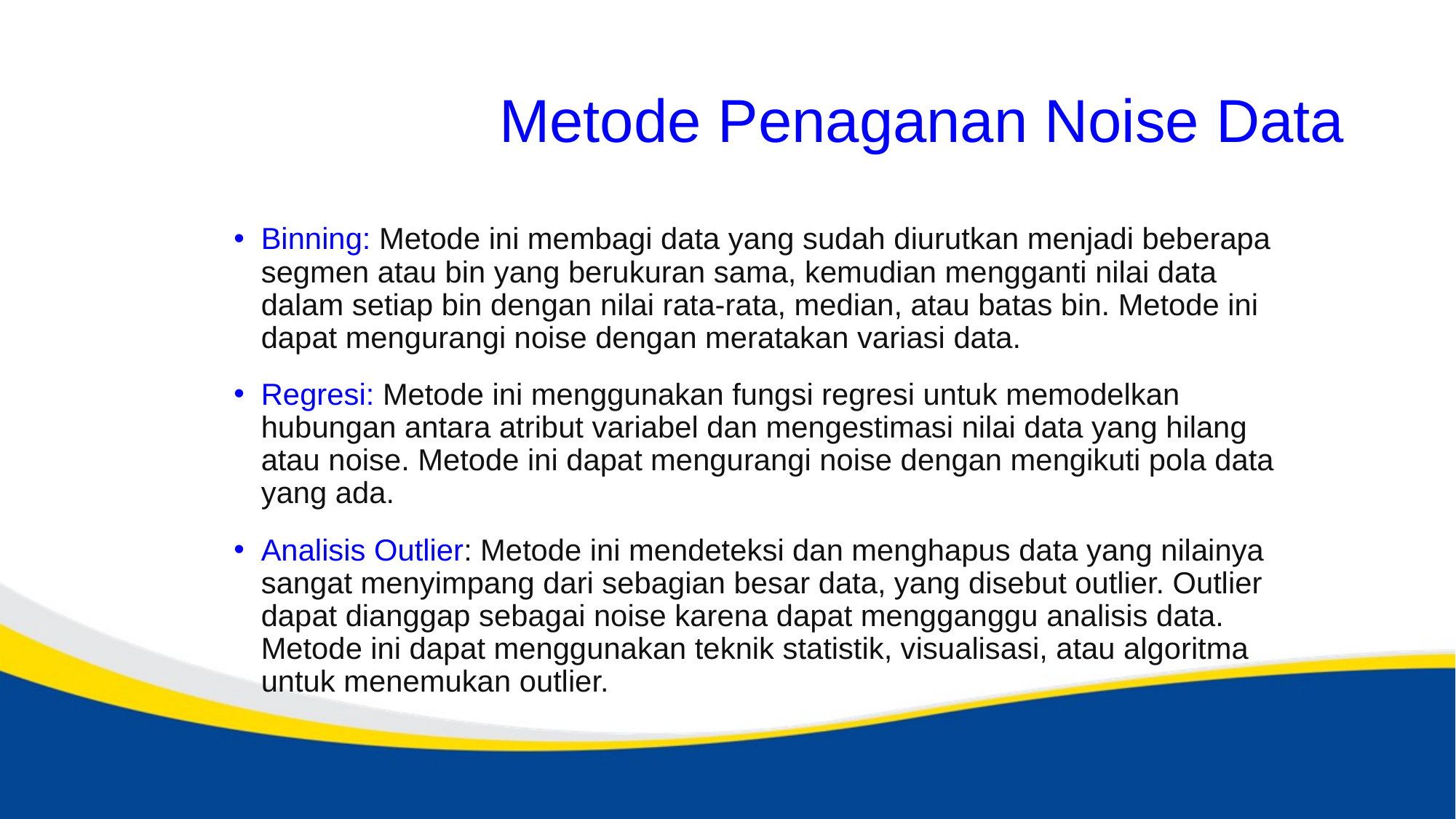

# Metode Penaganan Noise Data
Binning: Metode ini membagi data yang sudah diurutkan menjadi beberapa segmen atau bin yang berukuran sama, kemudian mengganti nilai data dalam setiap bin dengan nilai rata-rata, median, atau batas bin. Metode ini dapat mengurangi noise dengan meratakan variasi data.
Regresi: Metode ini menggunakan fungsi regresi untuk memodelkan hubungan antara atribut variabel dan mengestimasi nilai data yang hilang atau noise. Metode ini dapat mengurangi noise dengan mengikuti pola data yang ada.
Analisis Outlier: Metode ini mendeteksi dan menghapus data yang nilainya sangat menyimpang dari sebagian besar data, yang disebut outlier. Outlier dapat dianggap sebagai noise karena dapat mengganggu analisis data. Metode ini dapat menggunakan teknik statistik, visualisasi, atau algoritma untuk menemukan outlier.